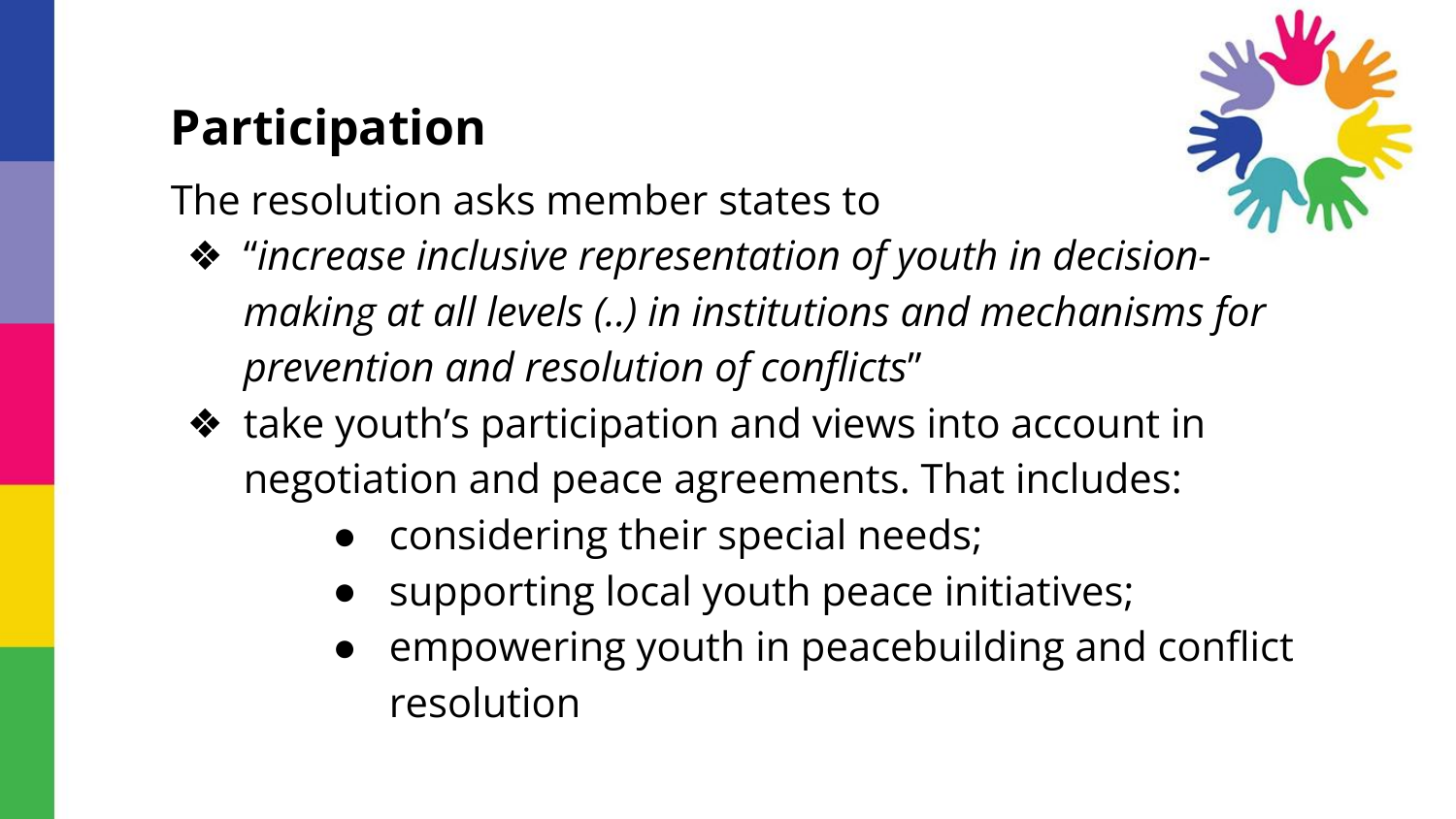

#
Participation
The resolution asks member states to
“increase inclusive representation of youth in decision-making at all levels (..) in institutions and mechanisms for prevention and resolution of conflicts”
take youth’s participation and views into account in negotiation and peace agreements. That includes:
considering their special needs;
supporting local youth peace initiatives;
empowering youth in peacebuilding and conflict resolution